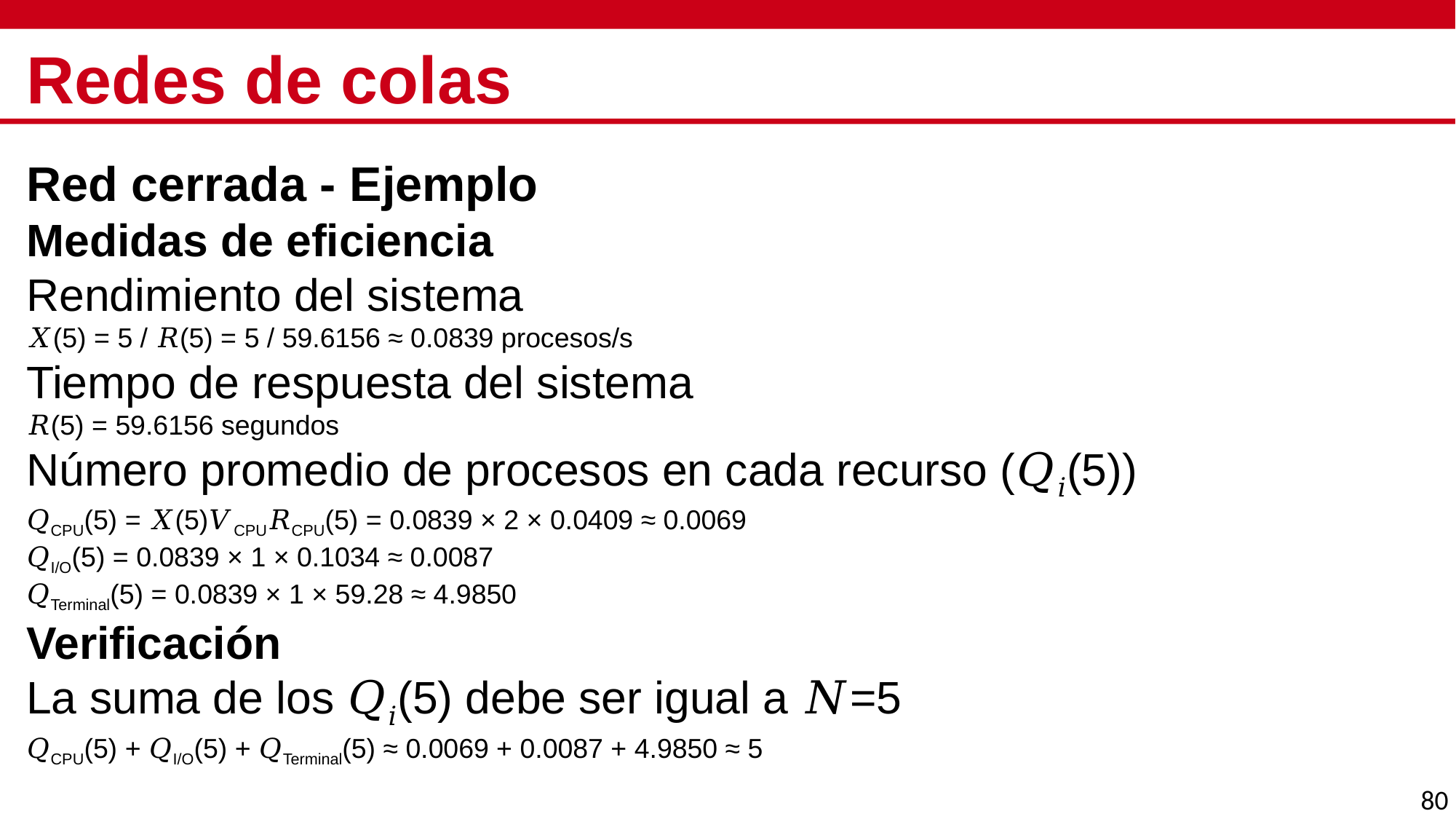

# Redes de colas
Red cerrada - Ejemplo
Medidas de eficiencia
Rendimiento del sistema
𝑋(5) = 5 / 𝑅(5) = 5 / 59.6156 ≈ 0.0839 procesos/s
Tiempo de respuesta del sistema
𝑅(5) = 59.6156 segundos
Número promedio de procesos en cada recurso (𝑄𝑖(5))
𝑄CPU(5) = 𝑋(5)𝑉CPU𝑅CPU(5) = 0.0839 × 2 × 0.0409 ≈ 0.0069
𝑄I/O(5) = 0.0839 × 1 × 0.1034 ≈ 0.0087
𝑄Terminal(5) = 0.0839 × 1 × 59.28 ≈ 4.9850
Verificación
La suma de los 𝑄𝑖(5) debe ser igual a 𝑁=5
𝑄CPU(5) + 𝑄I/O(5) + 𝑄Terminal(5) ≈ 0.0069 + 0.0087 + 4.9850 ≈ 5
80